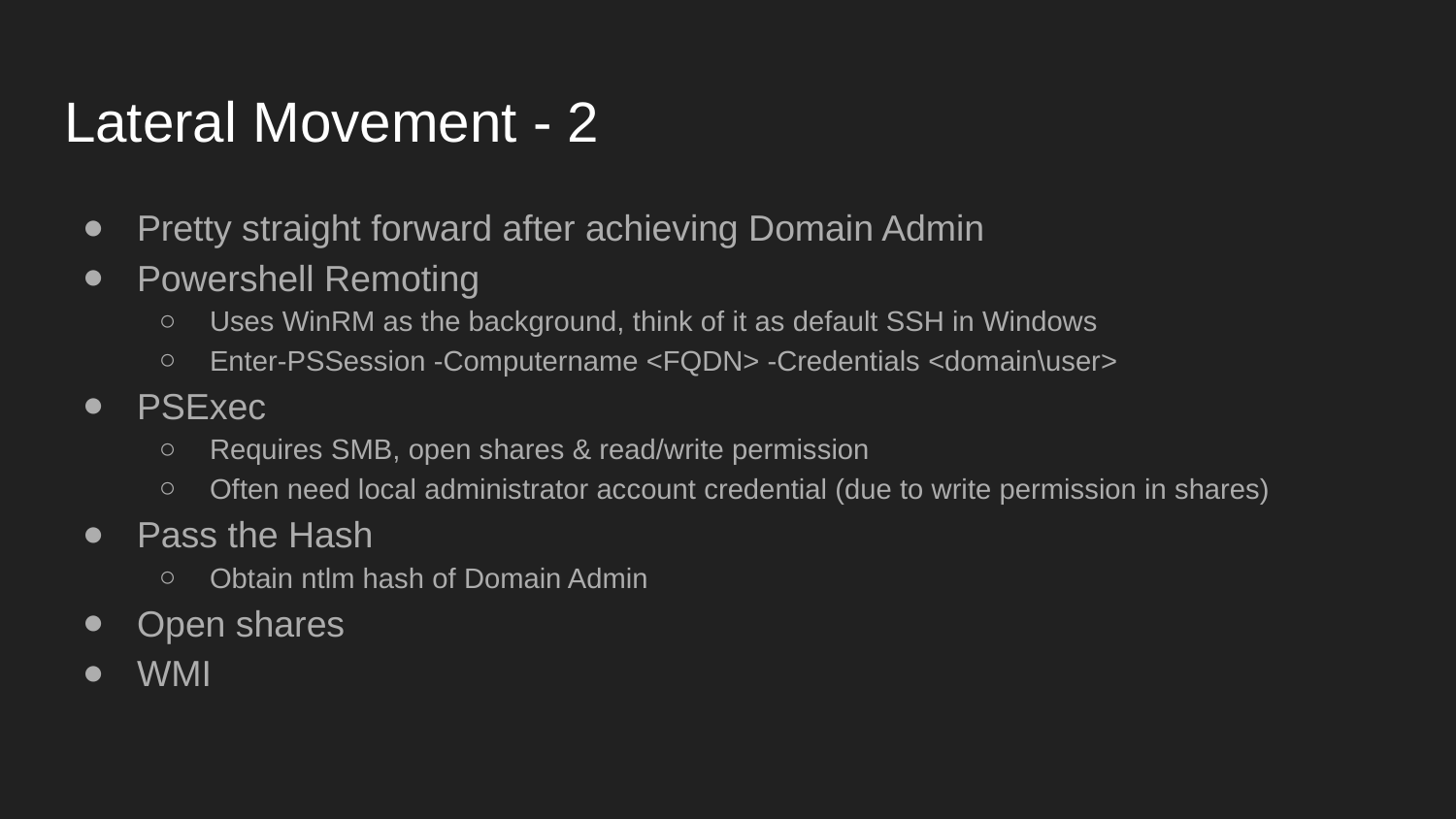

# Lateral Movement - 2
Pretty straight forward after achieving Domain Admin
Powershell Remoting
Uses WinRM as the background, think of it as default SSH in Windows
Enter-PSSession -Computername <FQDN> -Credentials <domain\user>
PSExec
Requires SMB, open shares & read/write permission
Often need local administrator account credential (due to write permission in shares)
Pass the Hash
Obtain ntlm hash of Domain Admin
Open shares
WMI